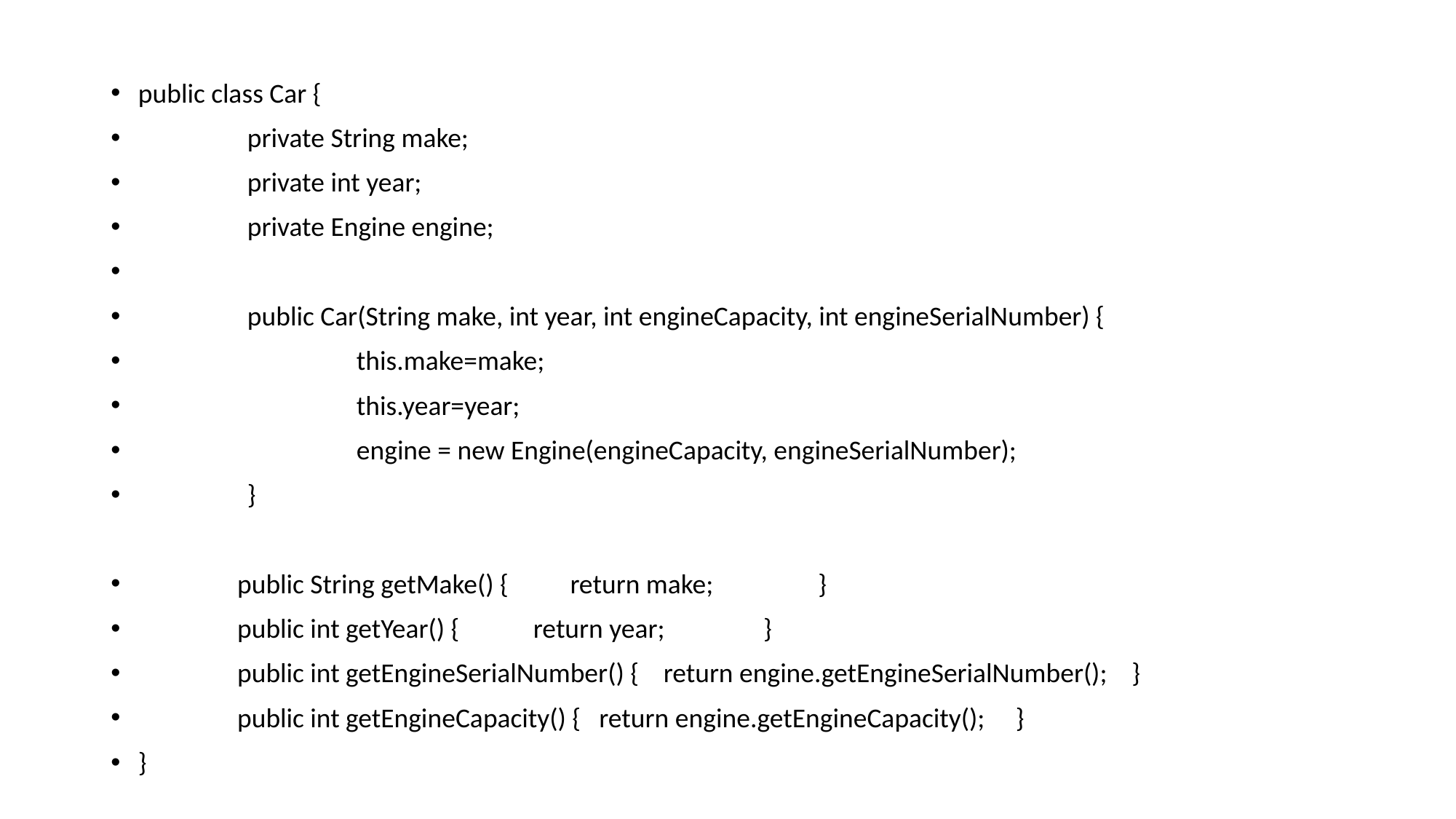

public class Car {
	private String make;
	private int year;
	private Engine engine;

	public Car(String make, int year, int engineCapacity, int engineSerialNumber) {
		this.make=make;
		this.year=year;
		engine = new Engine(engineCapacity, engineSerialNumber);
	}

                public String getMake() {          return make;                 }
                public int getYear() {            return year;                }
                public int getEngineSerialNumber() {    return engine.getEngineSerialNumber();    }
                public int getEngineCapacity() {   return engine.getEngineCapacity();     }
}